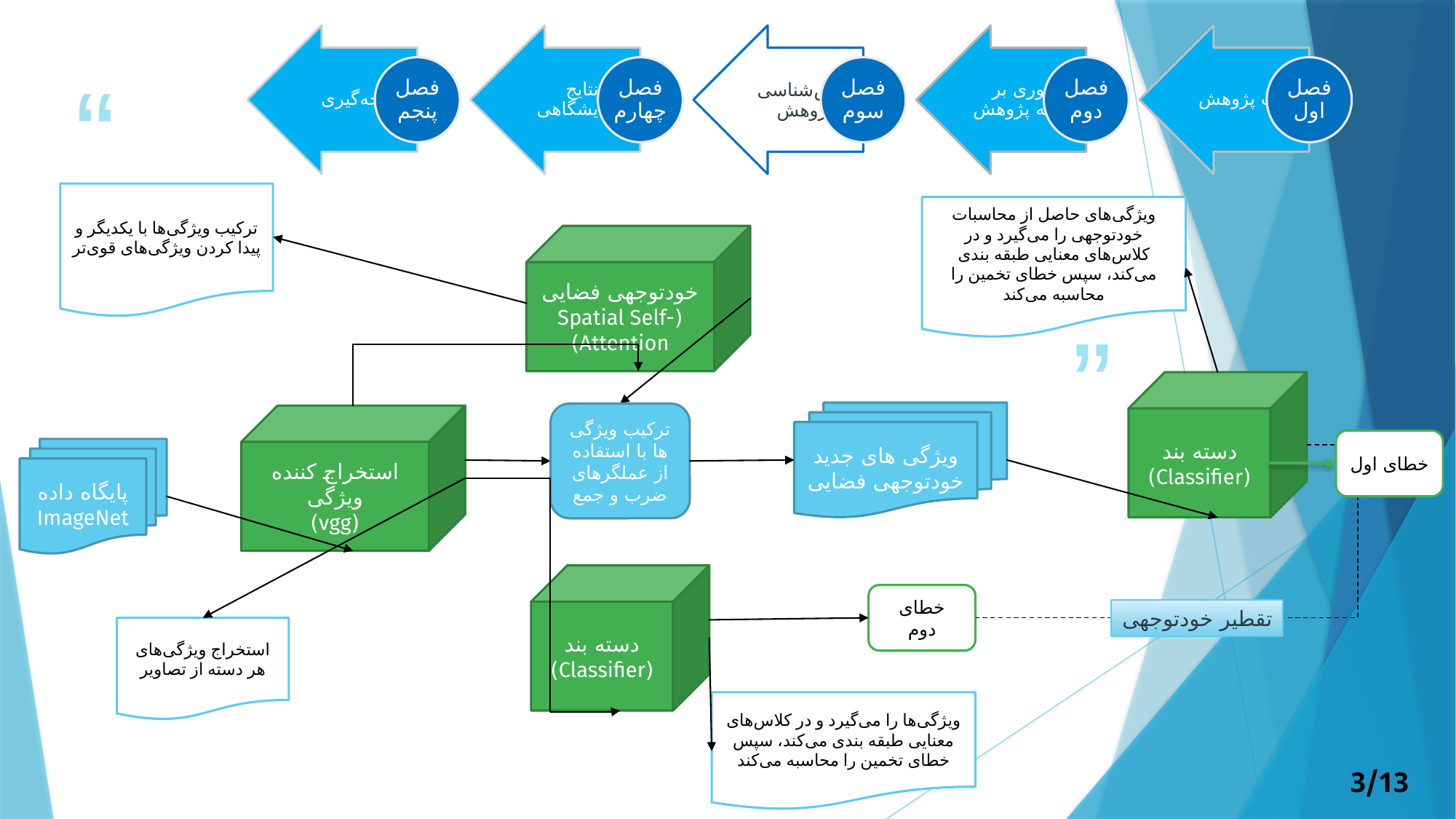

کلیات پژوهش
فصل اول
مروری بر پیشینه پژوهش
فصل دوم
روش‌شناسی پژوهش
فصل سوم
نتایج آزمایشگاهی
فصل چهارم
نتیجه‌گیری
فصل پنجم
ترکیب ویژگی‌ها با یکدیگر و پیدا کردن ویژگی‌های قوی‌تر
ویژگی‌های حاصل از محاسبات خودتوجهی را می‌گیرد و در کلاس‌های معنایی طبقه بندی می‌کند، سپس خطای تخمین را محاسبه می‌کند
خودتوجهی فضایی
(Spatial Self-Attention)
دسته بند
(Classifier)
ویژگی های جدید خودتوجهی فضایی
ترکیب ویژگی ها با استفاده از عملگرهای ضرب و جمع
استخراج کننده ویژگی
(vgg)
خطای اول
پایگاه داده
ImageNet
دسته بند
(Classifier)
خطای دوم
تقطیر خودتوجهی
استخراج ویژگی‌های هر دسته از تصاویر
ویژگی‌ها را می‌گیرد و در کلاس‌های معنایی طبقه بندی می‌کند، سپس خطای تخمین را محاسبه می‌کند
3/13